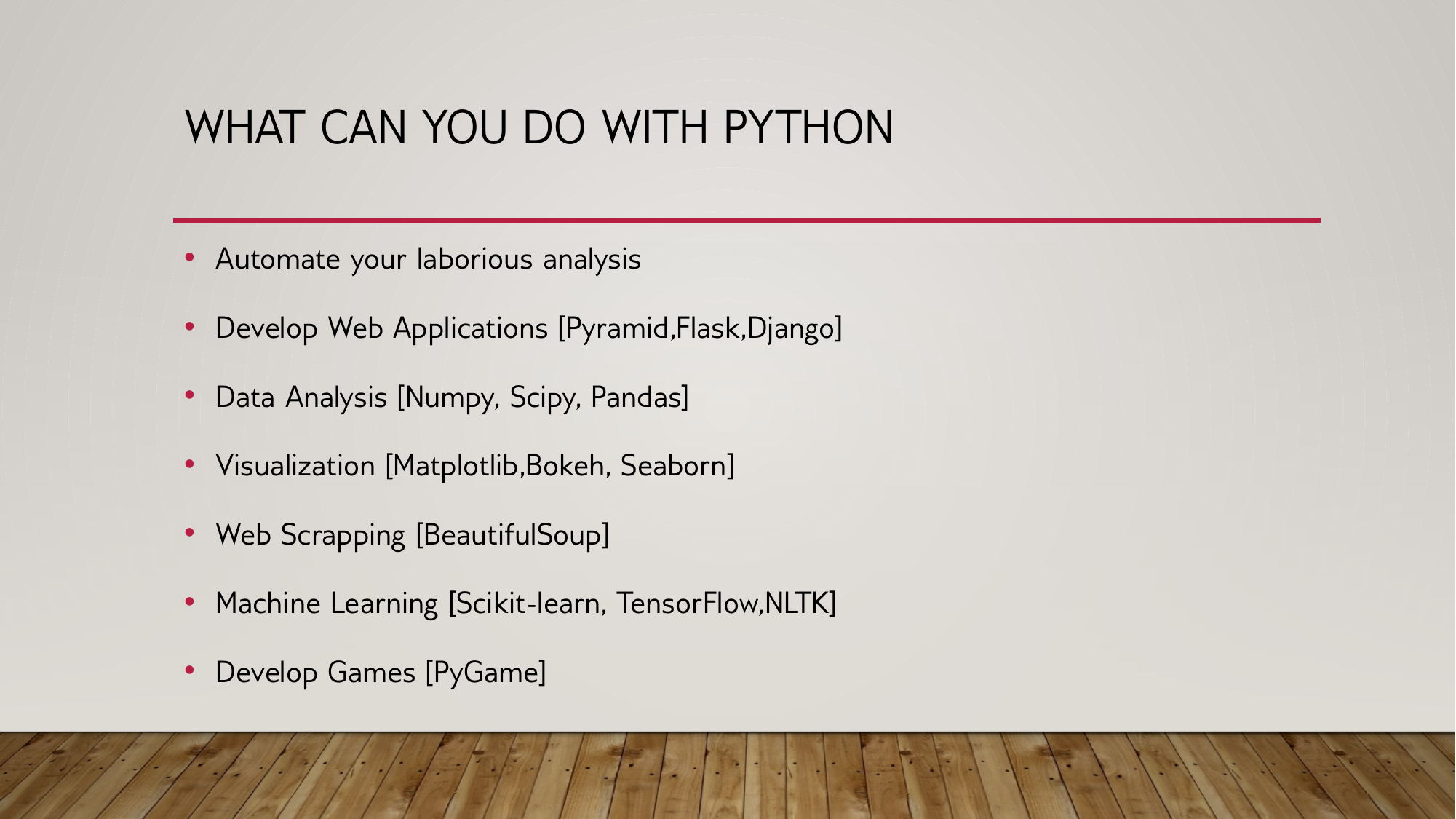

# What can you do with Python
Automate your laborious analysis
Develop Web Applications [Pyramid,Flask,Django]
Data Analysis [Numpy, Scipy, Pandas]
Visualization [Matplotlib,Bokeh, Seaborn]
Web Scrapping [BeautifulSoup]
Machine Learning [Scikit-learn, TensorFlow,NLTK]
Develop Games [PyGame]